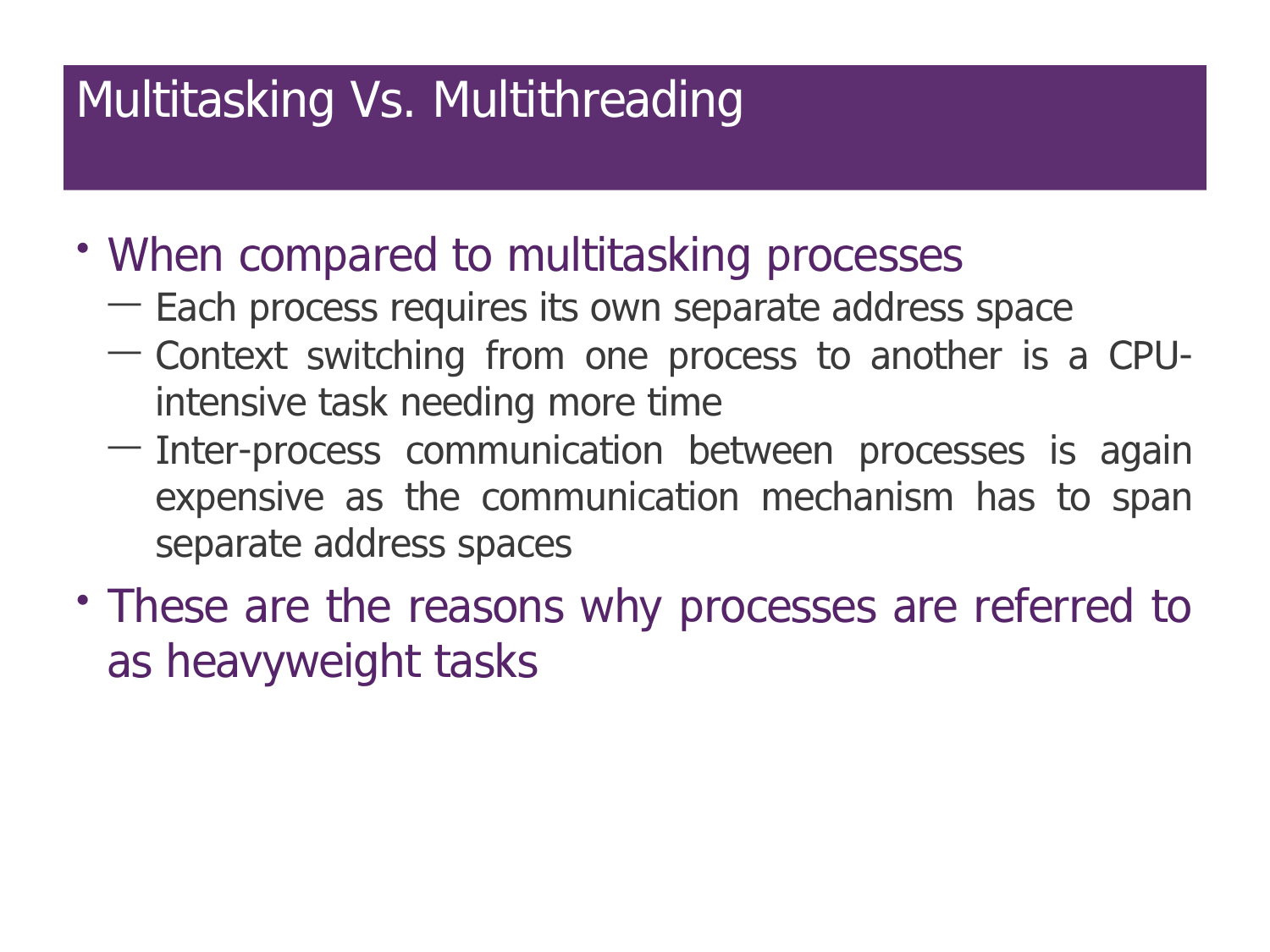

# Multitasking Vs. Multithreading
When compared to multitasking processes
Each process requires its own separate address space
Context switching from one process to another is a CPU-intensive task needing more time
Inter-process communication between processes is again expensive as the communication mechanism has to span separate address spaces
These are the reasons why processes are referred to as heavyweight tasks